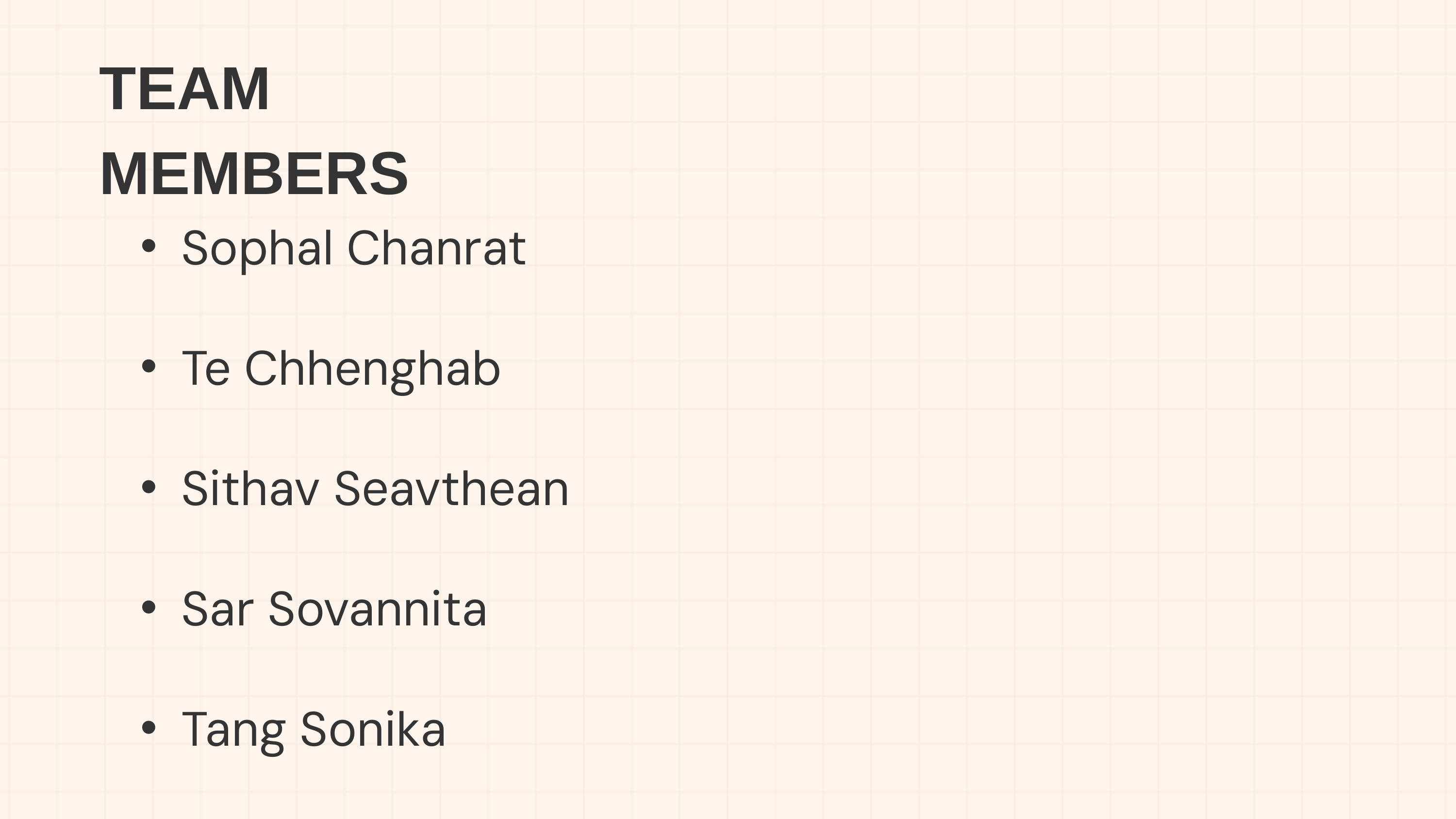

TEAM MEMBERS
Sophal Chanrat
Te Chhenghab
Sithav Seavthean
Sar Sovannita
Tang Sonika